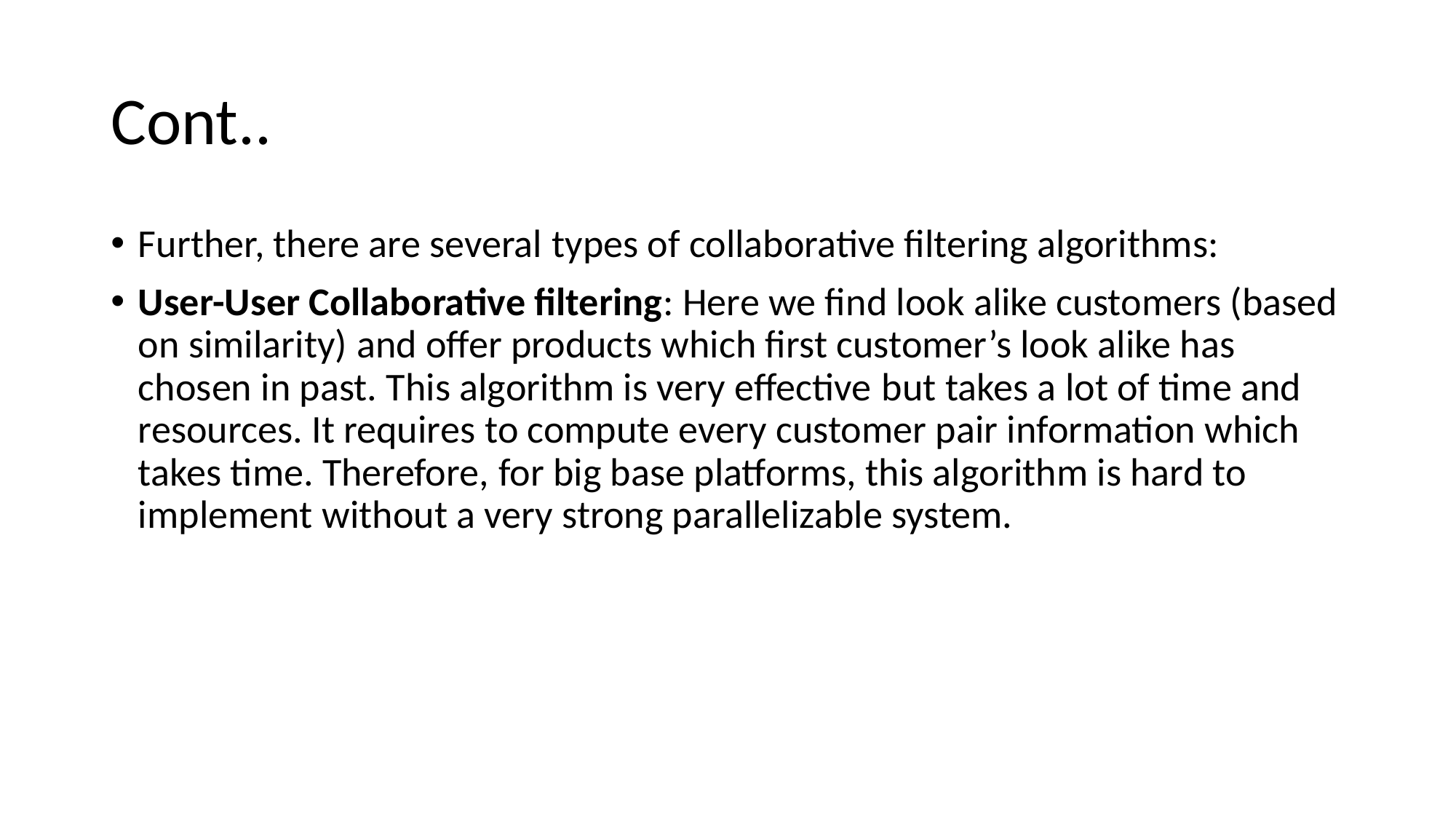

# Cont..
Further, there are several types of collaborative filtering algorithms:
User-User Collaborative filtering: Here we find look alike customers (based on similarity) and offer products which first customer’s look alike has chosen in past. This algorithm is very effective but takes a lot of time and resources. It requires to compute every customer pair information which takes time. Therefore, for big base platforms, this algorithm is hard to implement without a very strong parallelizable system.